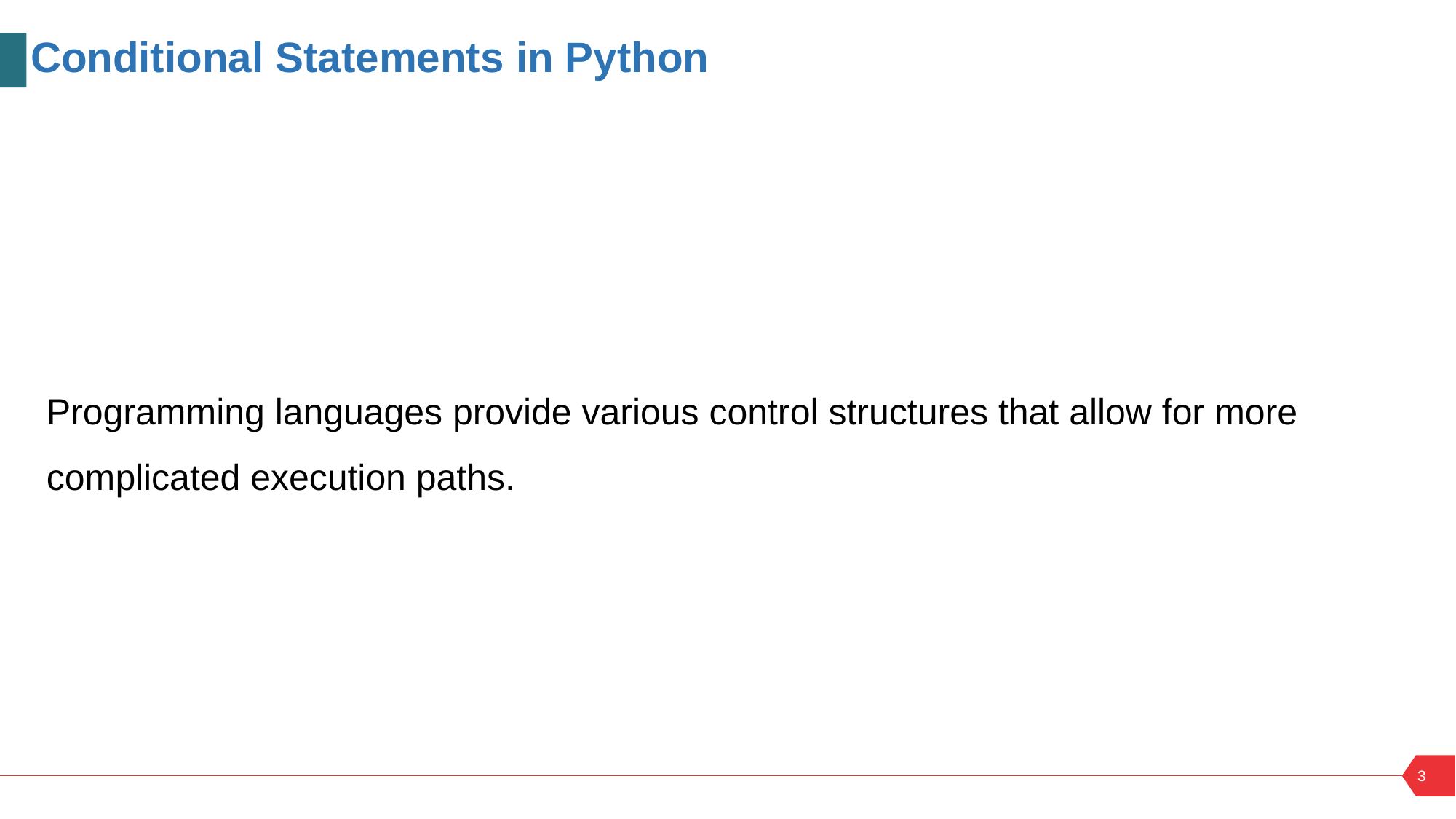

Conditional Statements in Python

Programming languages provide various control structures that allow for more complicated execution paths.